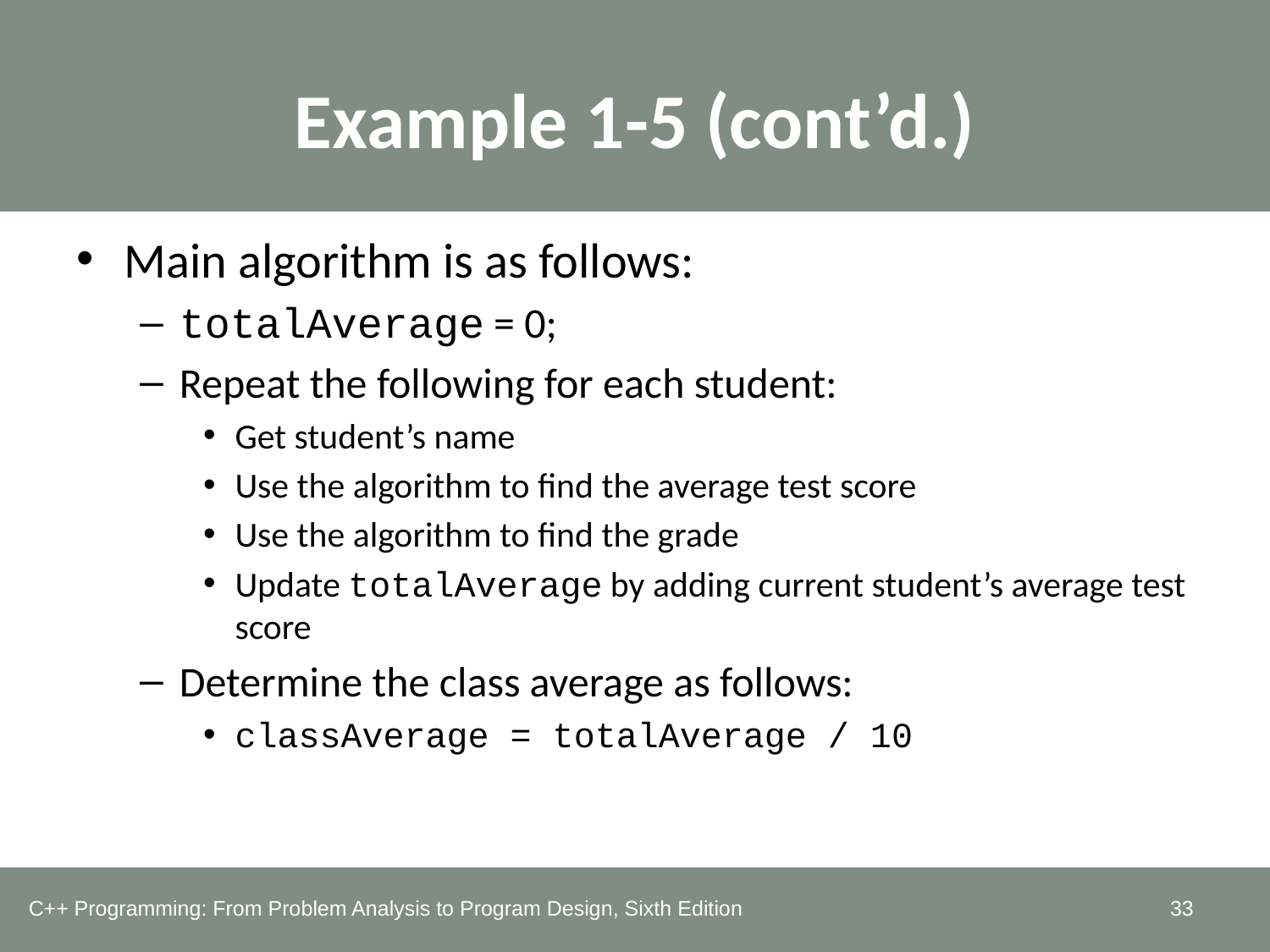

# Example 1-5 (cont’d.)
Main algorithm is as follows:
totalAverage = 0;
Repeat the following for each student:
Get student’s name
Use the algorithm to find the average test score
Use the algorithm to find the grade
Update totalAverage by adding current student’s average test score
Determine the class average as follows:
classAverage = totalAverage / 10
C++ Programming: From Problem Analysis to Program Design, Sixth Edition
33